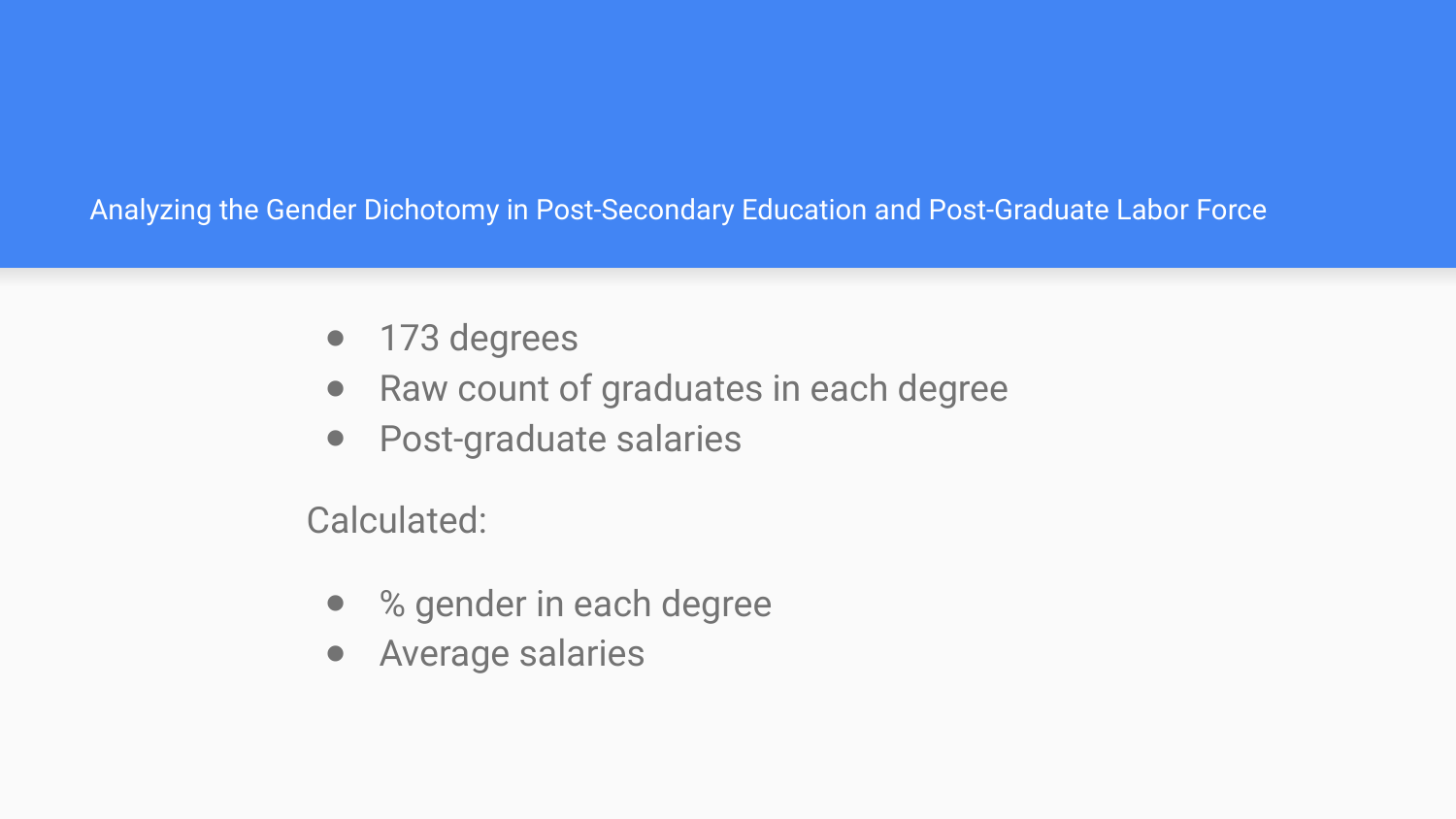

# Analyzing the Gender Dichotomy in Post-Secondary Education and Post-Graduate Labor Force
173 degrees
Raw count of graduates in each degree
Post-graduate salaries
Calculated:
% gender in each degree
Average salaries